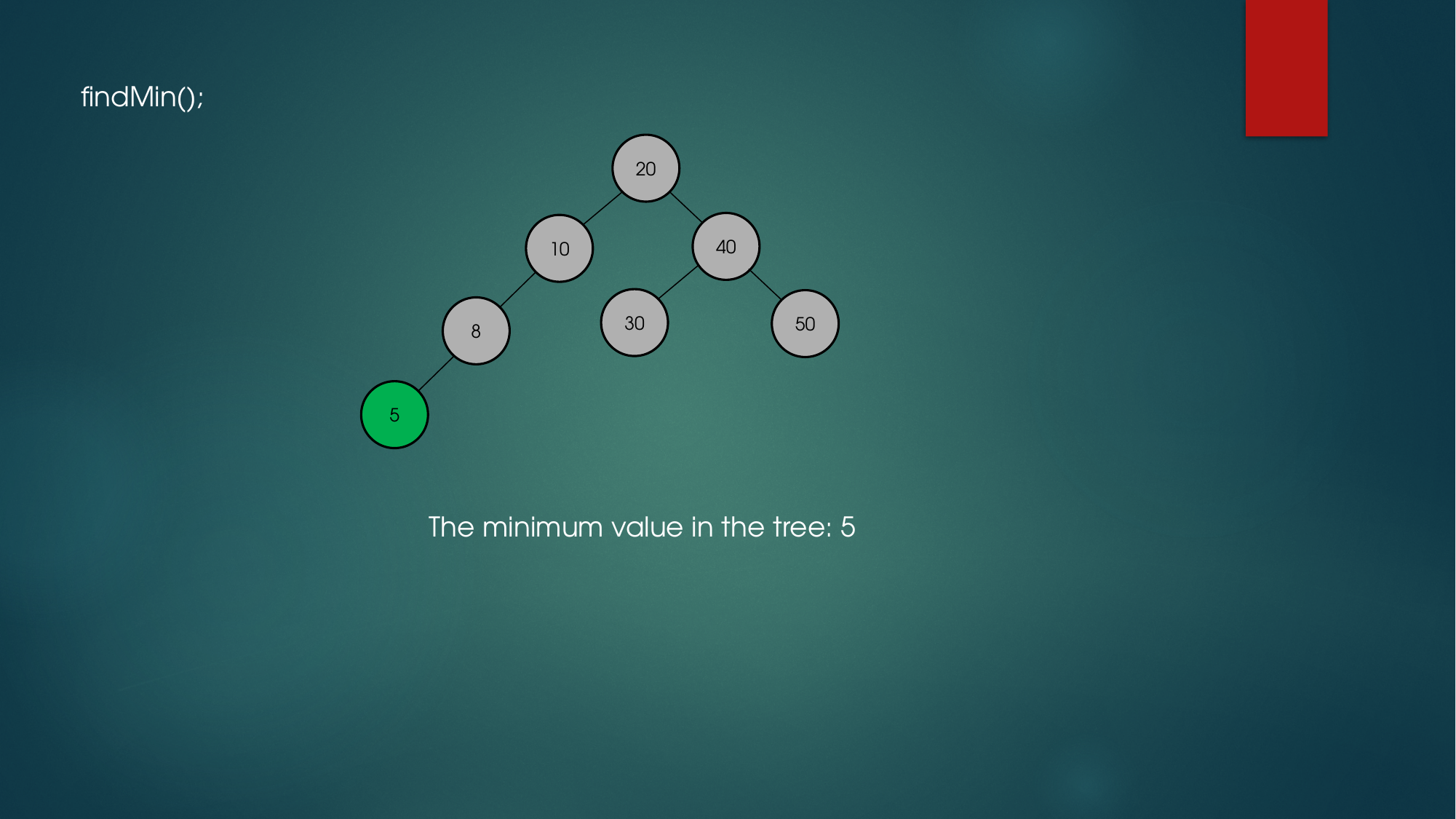

findMin();
20
40
10
30
50
8
5
The minimum value in the tree: 5